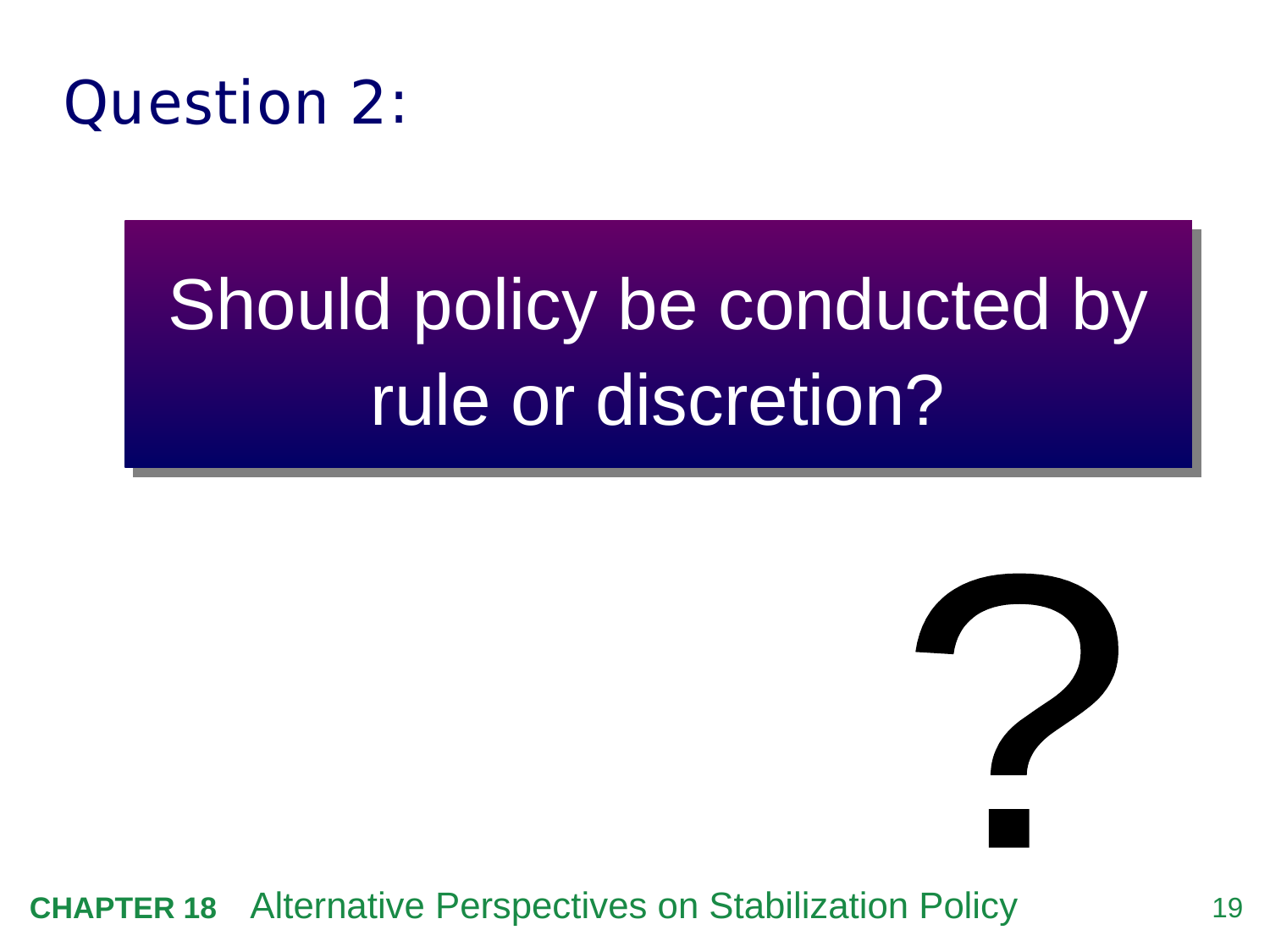

# Question 2:
Should policy be conducted by rule or discretion?
?